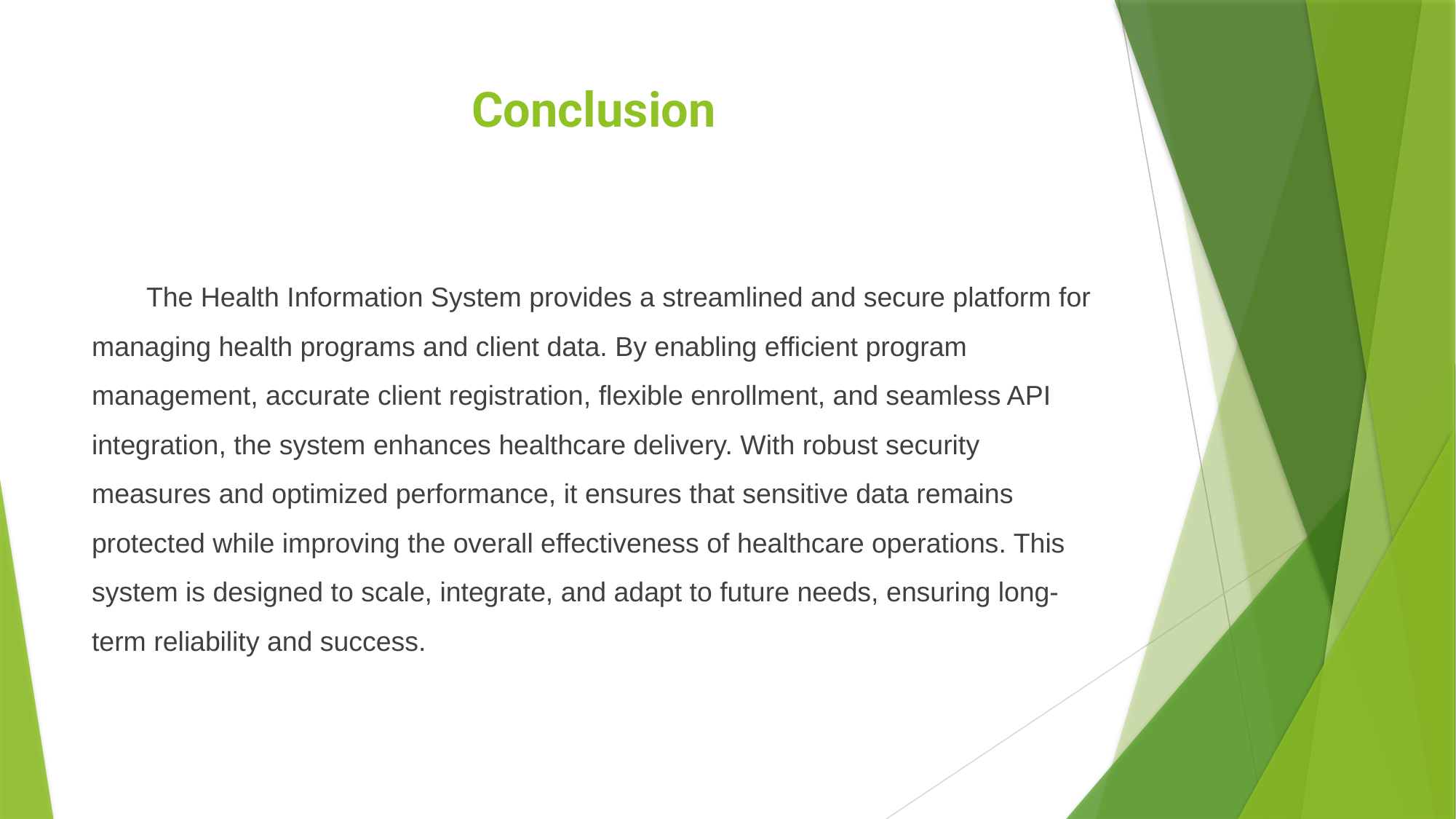

# Conclusion
The Health Information System provides a streamlined and secure platform for managing health programs and client data. By enabling efficient program management, accurate client registration, flexible enrollment, and seamless API integration, the system enhances healthcare delivery. With robust security measures and optimized performance, it ensures that sensitive data remains protected while improving the overall effectiveness of healthcare operations. This system is designed to scale, integrate, and adapt to future needs, ensuring long-term reliability and success.